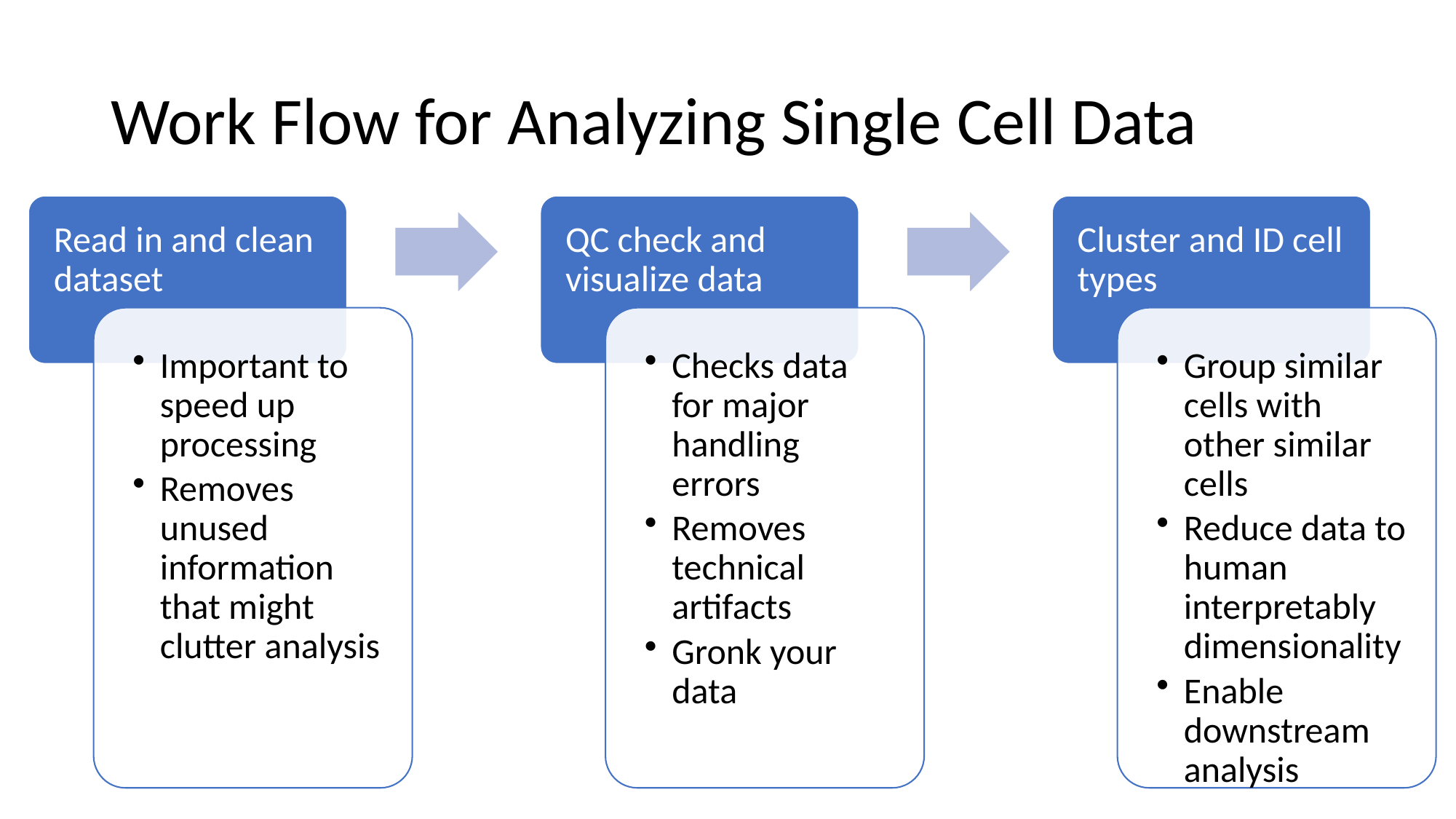

# Work Flow for Analyzing Single Cell Data
Read in and clean dataset
Important to speed up processing
Removes unused information that might clutter analysis

QC check and visualize data
Checks data for major handling errors
Removes technical artifacts
Gronk your data

Cluster and ID cell types
Group similar cells with other similar cells
Reduce data to human interpretably dimensionality
Enable downstream analysis